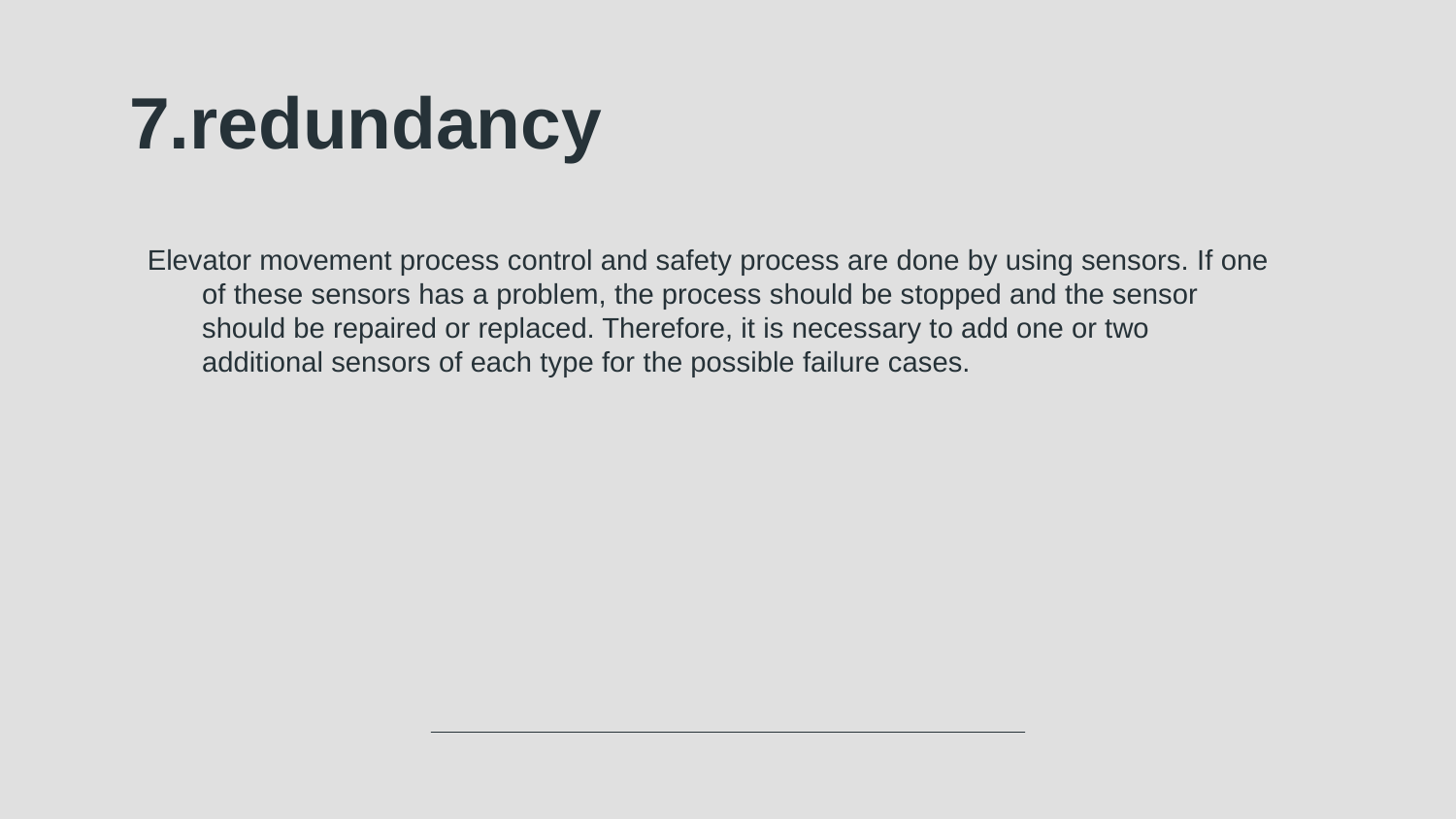

# 7.redundancy
Elevator movement process control and safety process are done by using sensors. If one of these sensors has a problem, the process should be stopped and the sensor should be repaired or replaced. Therefore, it is necessary to add one or two additional sensors of each type for the possible failure cases.